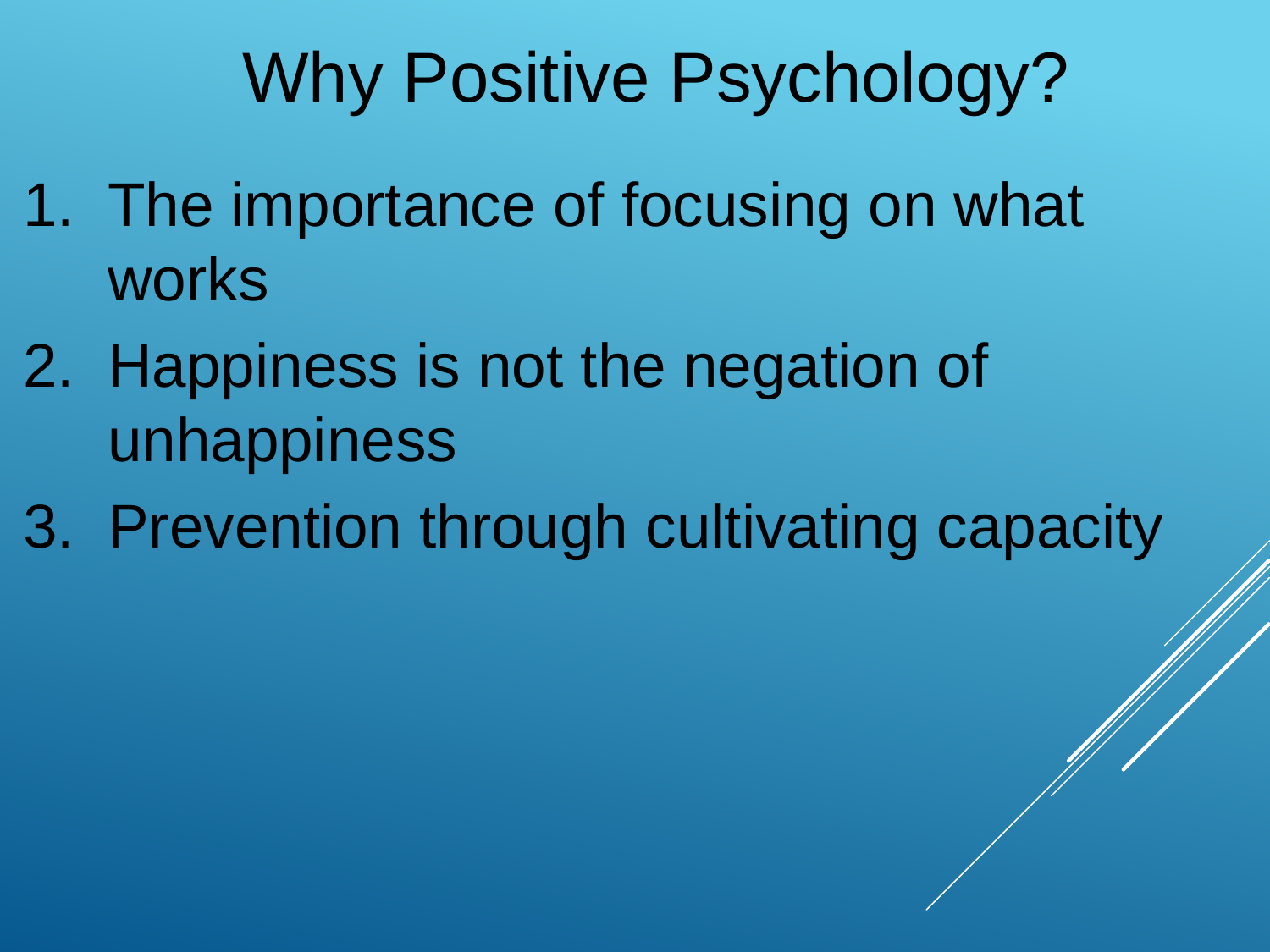

Why Positive Psychology?
The importance of focusing on what works
Happiness is not the negation of unhappiness
Prevention through cultivating capacity